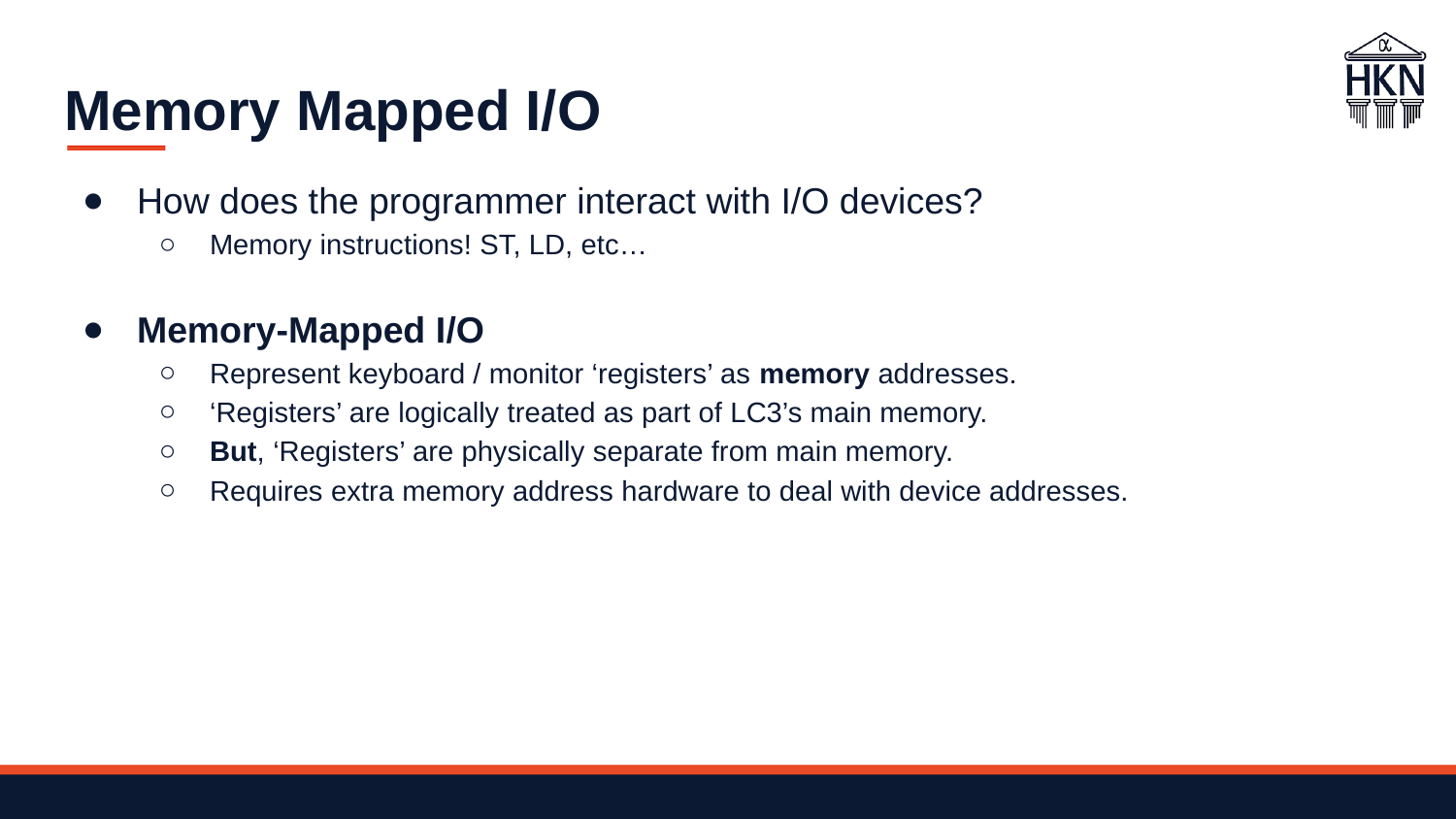

# Memory Mapped I/O
How does the programmer interact with I/O devices?
Memory instructions! ST, LD, etc…
Memory-Mapped I/O
Represent keyboard / monitor ‘registers’ as memory addresses.
‘Registers’ are logically treated as part of LC3’s main memory.
But, ‘Registers’ are physically separate from main memory.
Requires extra memory address hardware to deal with device addresses.